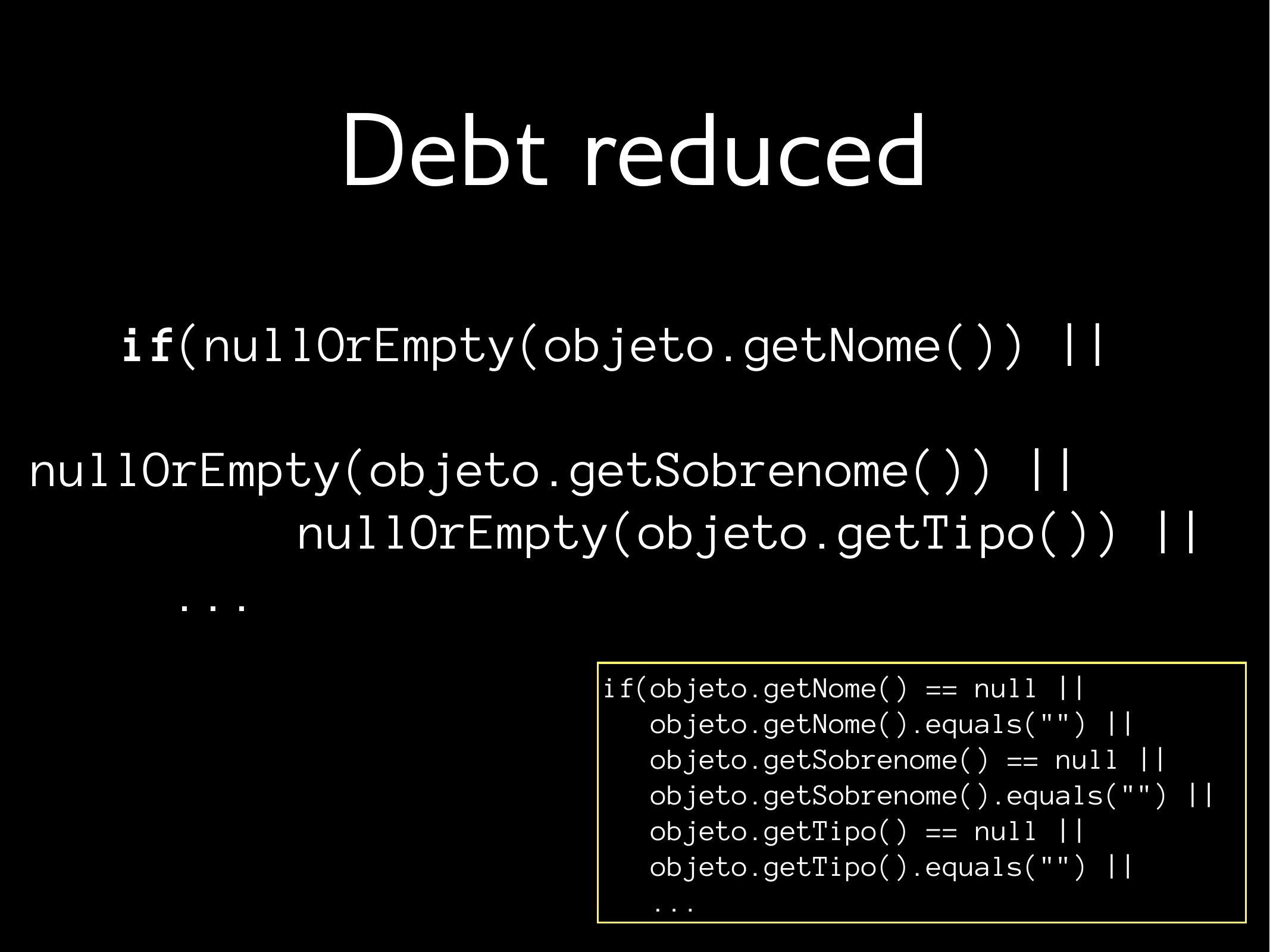

# Debt reduced
	if(nullOrEmpty(objeto.getNome()) ||
			nullOrEmpty(objeto.getSobrenome()) ||
			nullOrEmpty(objeto.getTipo()) ||
     ...
if(objeto.getNome() == null ||
   objeto.getNome().equals("") ||
   objeto.getSobrenome() == null ||
   objeto.getSobrenome().equals("") ||
   objeto.getTipo() == null ||
   objeto.getTipo().equals("") ||
   ...